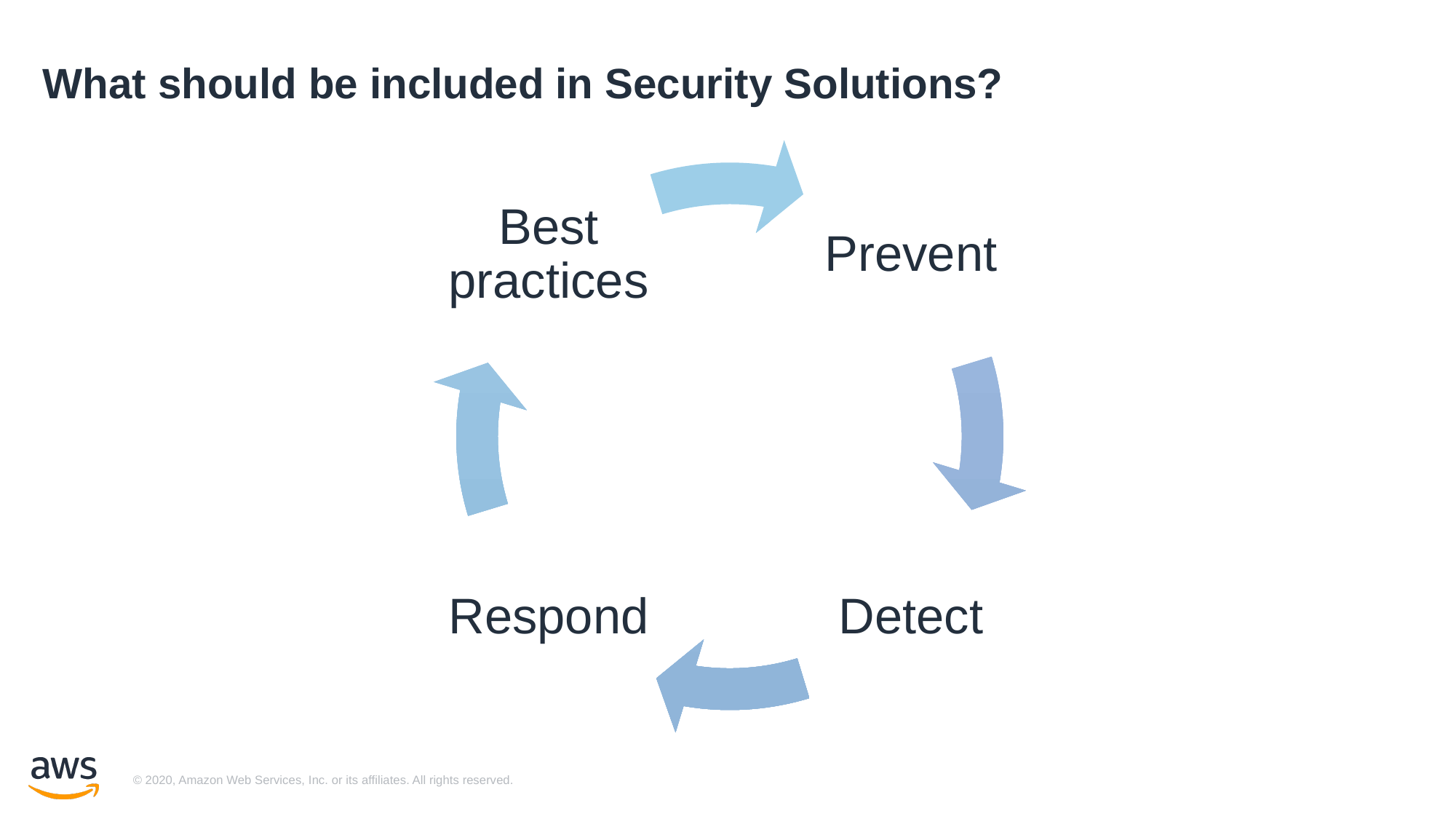

# What should be included in Security Solutions?
Prevent
Detect
Respond
Best practices